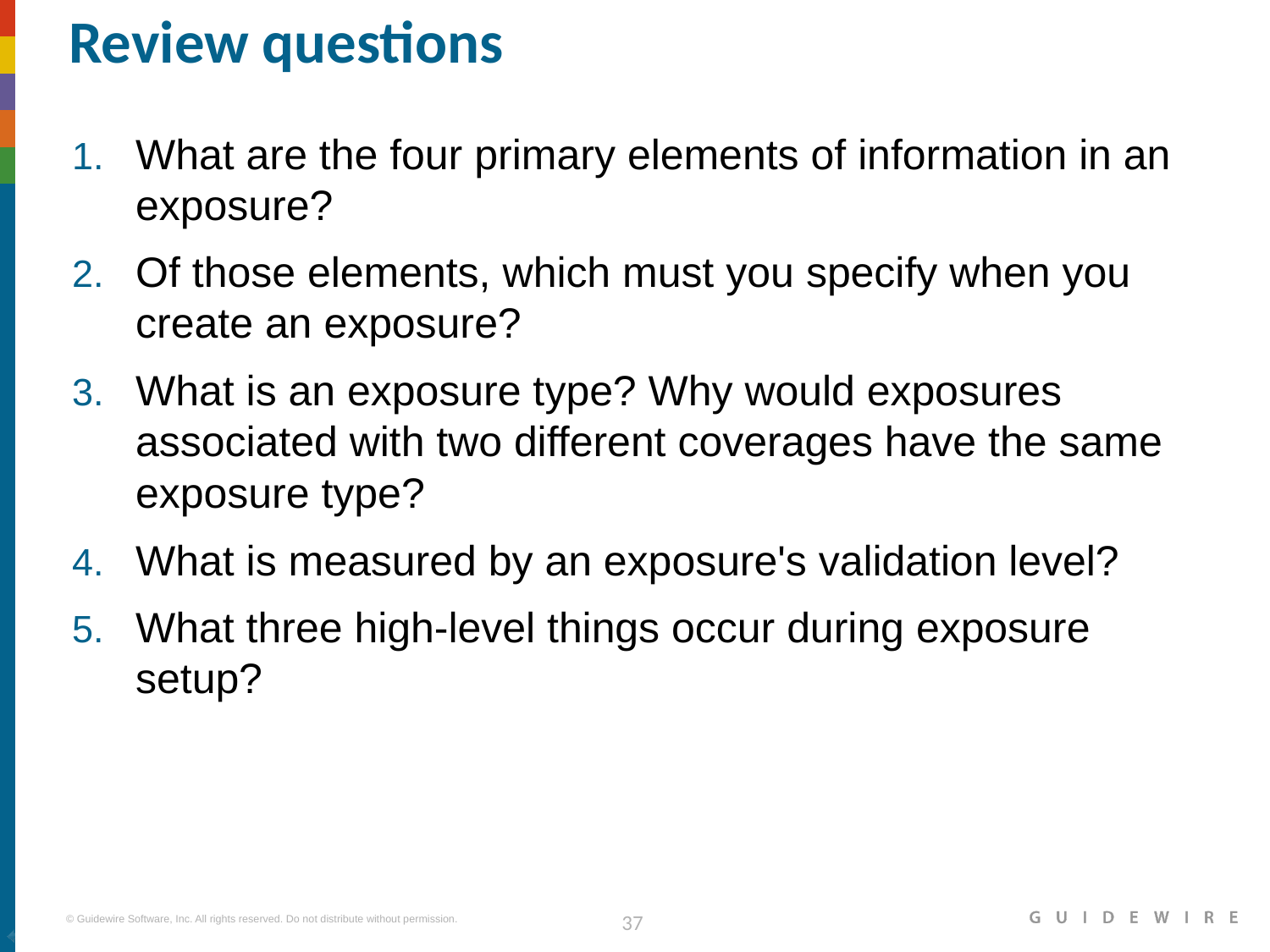

# Review questions
What are the four primary elements of information in an exposure?
Of those elements, which must you specify when you create an exposure?
What is an exposure type? Why would exposures associated with two different coverages have the same exposure type?
What is measured by an exposure's validation level?
What three high-level things occur during exposure setup?
|EOS~037|